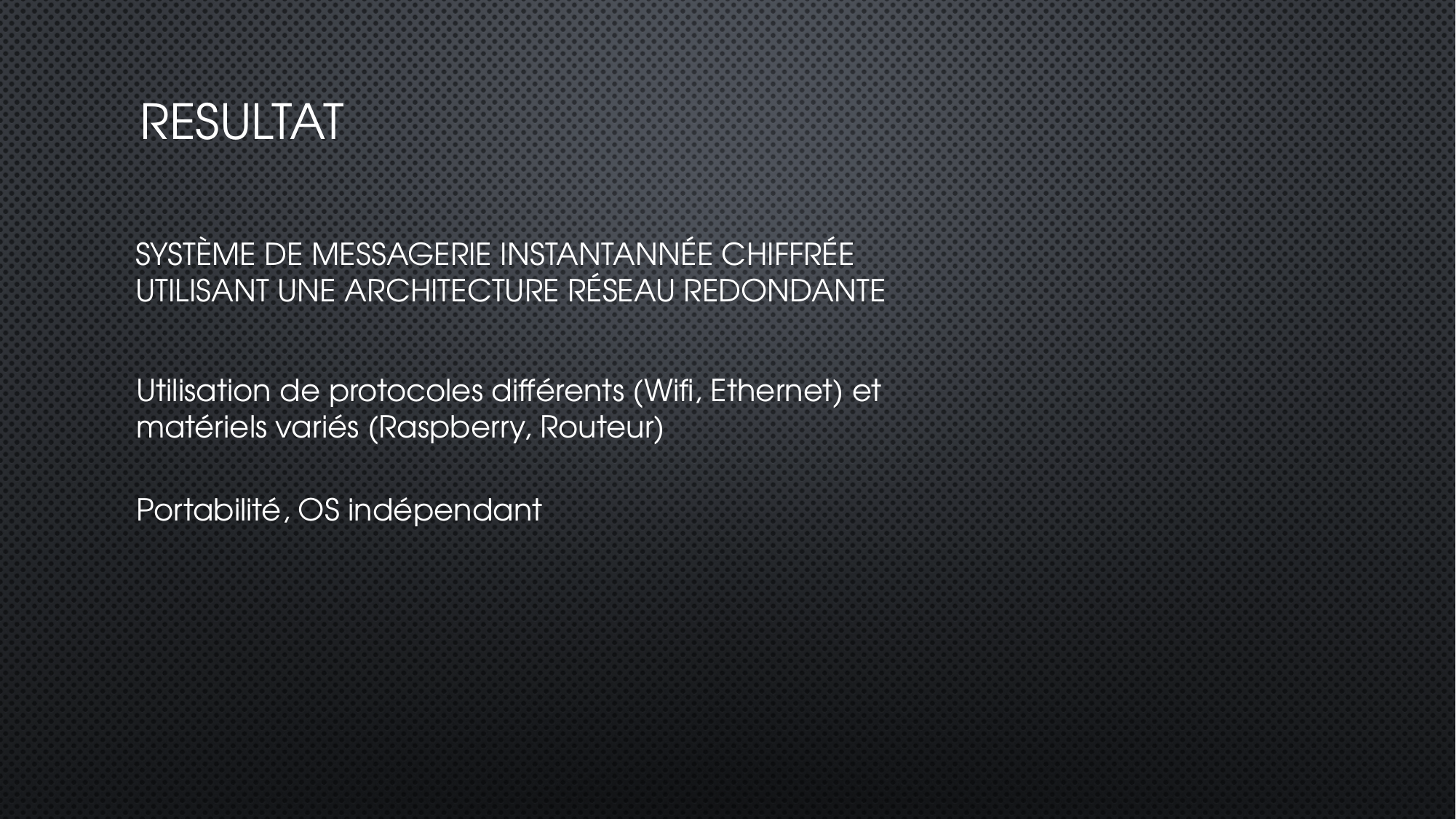

# resultat
Système de messagerie instantannée chiffrée utilisant une architecture réseau redondante
Utilisation de protocoles différents (Wifi, Ethernet) et matériels variés (Raspberry, Routeur)
Portabilité, OS indépendant